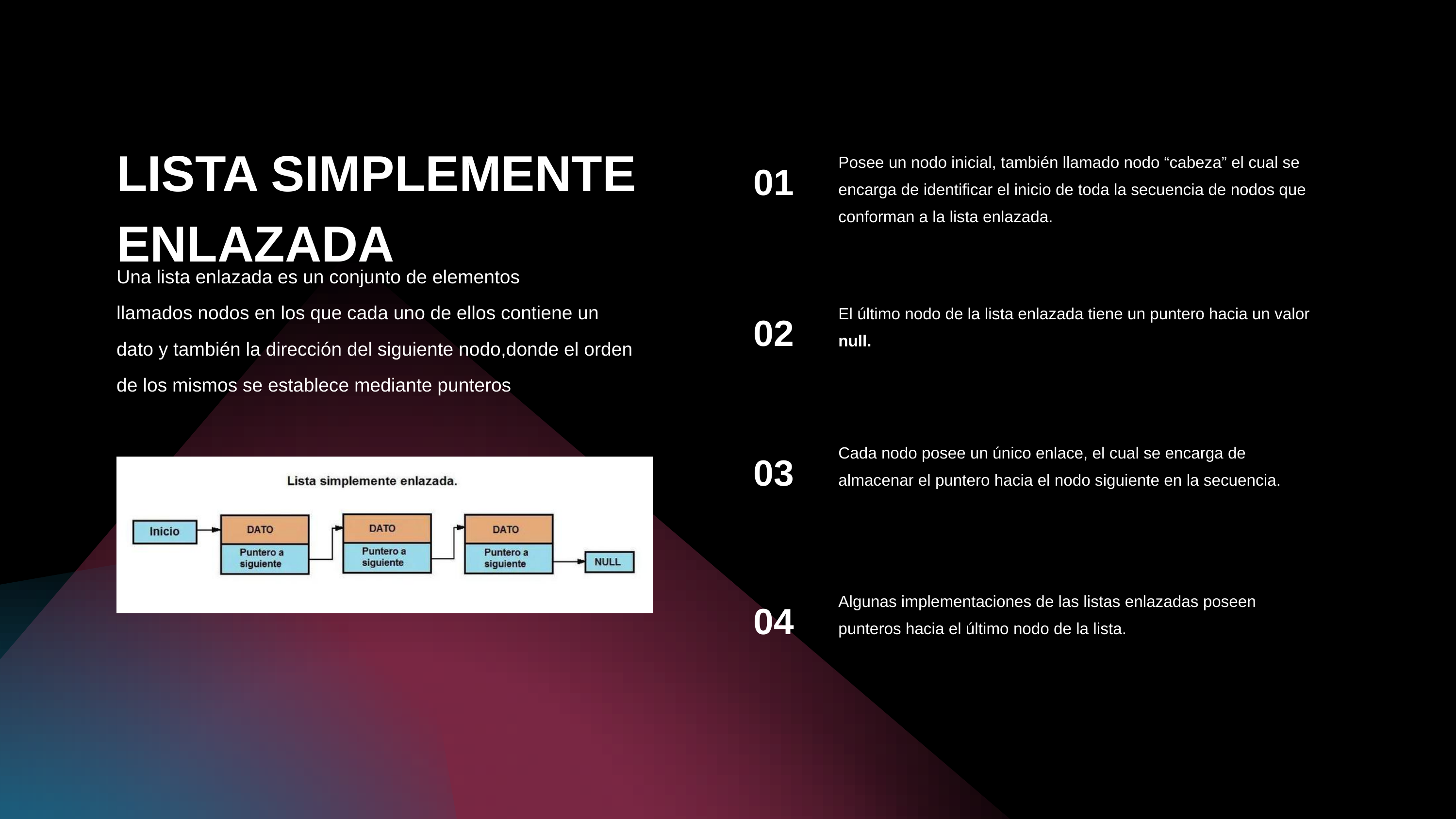

LISTA SIMPLEMENTE ENLAZADA
01
Posee un nodo inicial, también llamado nodo “cabeza” el cual se encarga de identificar el inicio de toda la secuencia de nodos que conforman a la lista enlazada.
Una lista enlazada es un conjunto de elementos
llamados nodos en los que cada uno de ellos contiene un dato y también la dirección del siguiente nodo,donde el orden de los mismos se establece mediante punteros

02
El último nodo de la lista enlazada tiene un puntero hacia un valor null.
03
Cada nodo posee un único enlace, el cual se encarga de almacenar el puntero hacia el nodo siguiente en la secuencia.

04
Algunas implementaciones de las listas enlazadas poseen punteros hacia el último nodo de la lista.